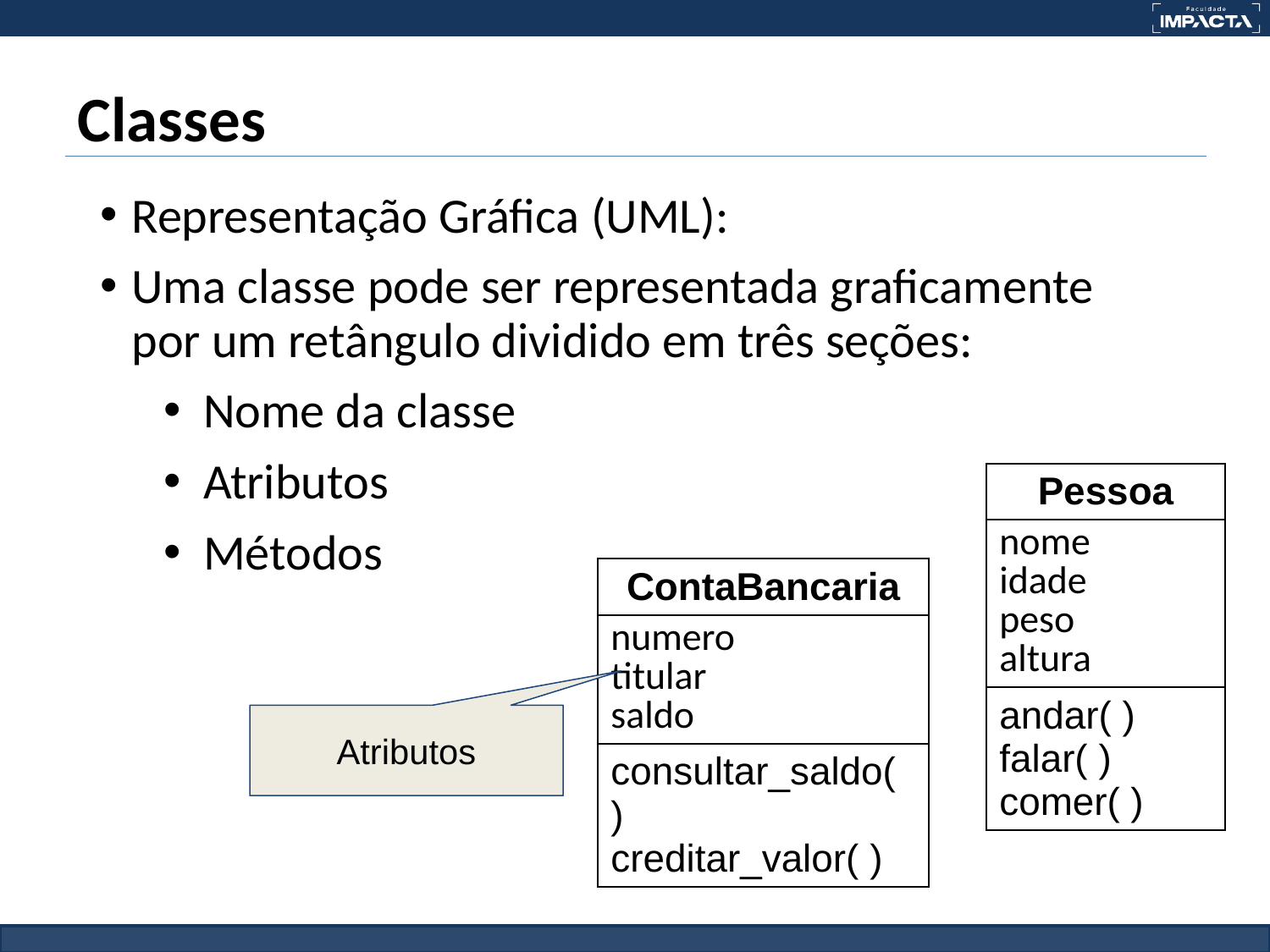

# Classes
Representação Gráfica (UML):
Uma classe pode ser representada graficamente por um retângulo dividido em três seções:
Nome da classe
Atributos
Métodos
| Pessoa |
| --- |
| nome idade peso altura |
| andar( ) falar( ) comer( ) |
| ContaBancaria |
| --- |
| numero titular saldo |
| consultar\_saldo( ) creditar\_valor( ) |
Atributos